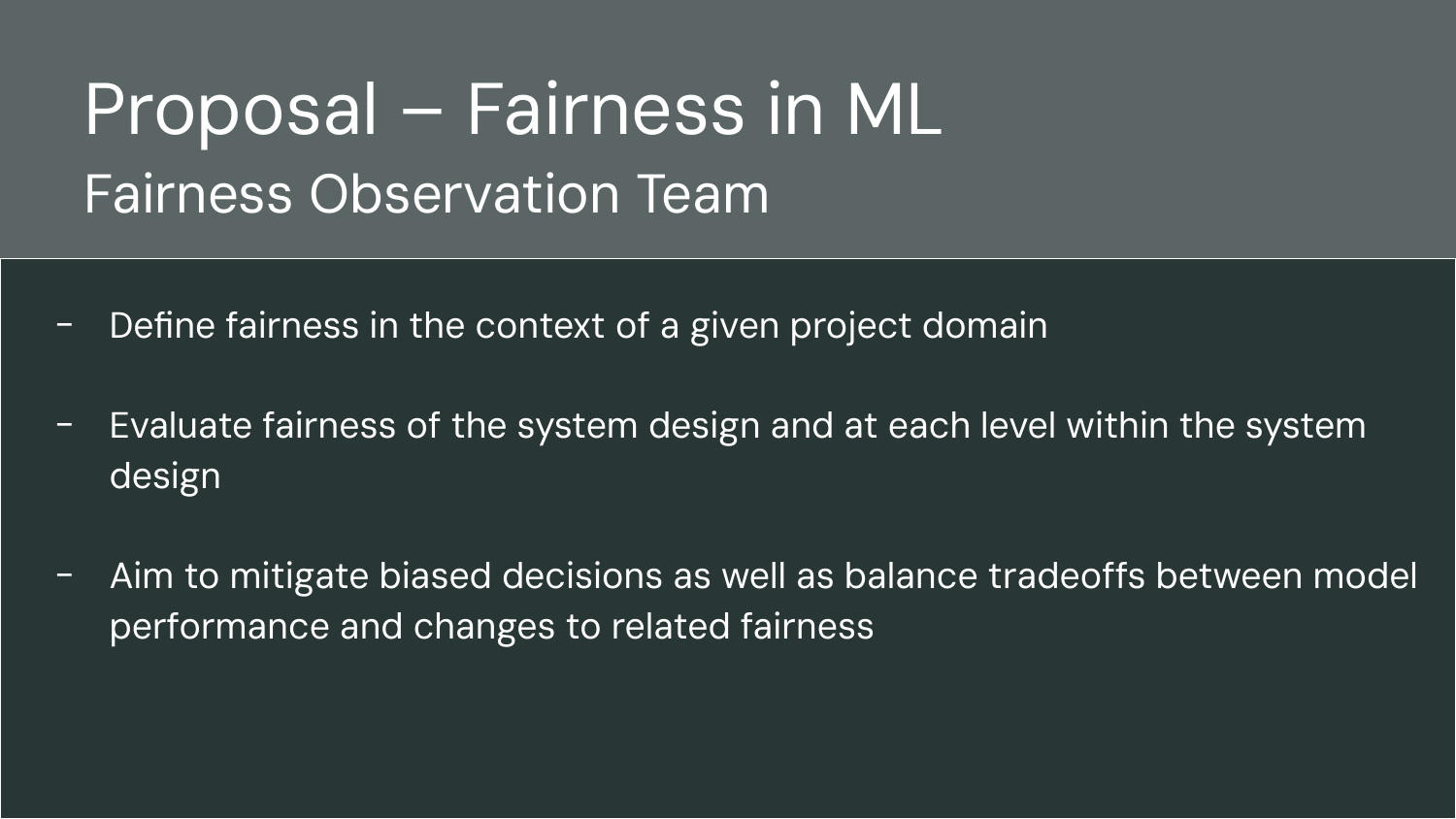

Proposal – Fairness in ML
Fairness Observation Team
Define fairness in the context of a given project domain

Evaluate fairness of the system design and at each level within the system design

Aim to mitigate biased decisions as well as balance tradeoffs between model performance and changes to related fairness